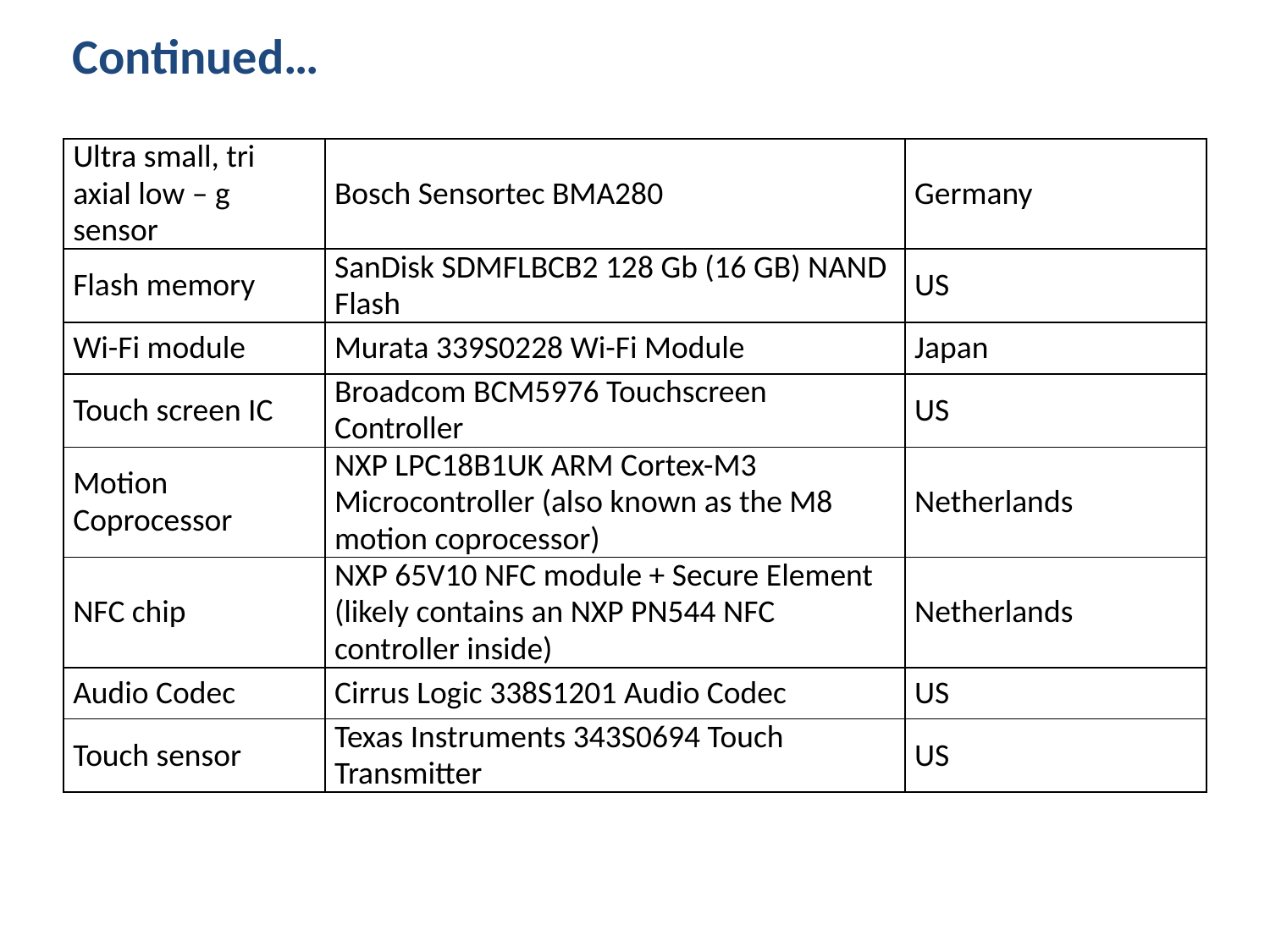

# Continued…
| Ultra small, tri axial low – g sensor | Bosch Sensortec BMA280 | Germany |
| --- | --- | --- |
| Flash memory | SanDisk SDMFLBCB2 128 Gb (16 GB) NAND Flash | US |
| Wi-Fi module | Murata 339S0228 Wi-Fi Module | Japan |
| Touch screen IC | Broadcom BCM5976 Touchscreen Controller | US |
| Motion Coprocessor | NXP LPC18B1UK ARM Cortex-M3 Microcontroller (also known as the M8 motion coprocessor) | Netherlands |
| NFC chip | NXP 65V10 NFC module + Secure Element (likely contains an NXP PN544 NFC controller inside) | Netherlands |
| Audio Codec | Cirrus Logic 338S1201 Audio Codec | US |
| Touch sensor | Texas Instruments 343S0694 Touch Transmitter | US |